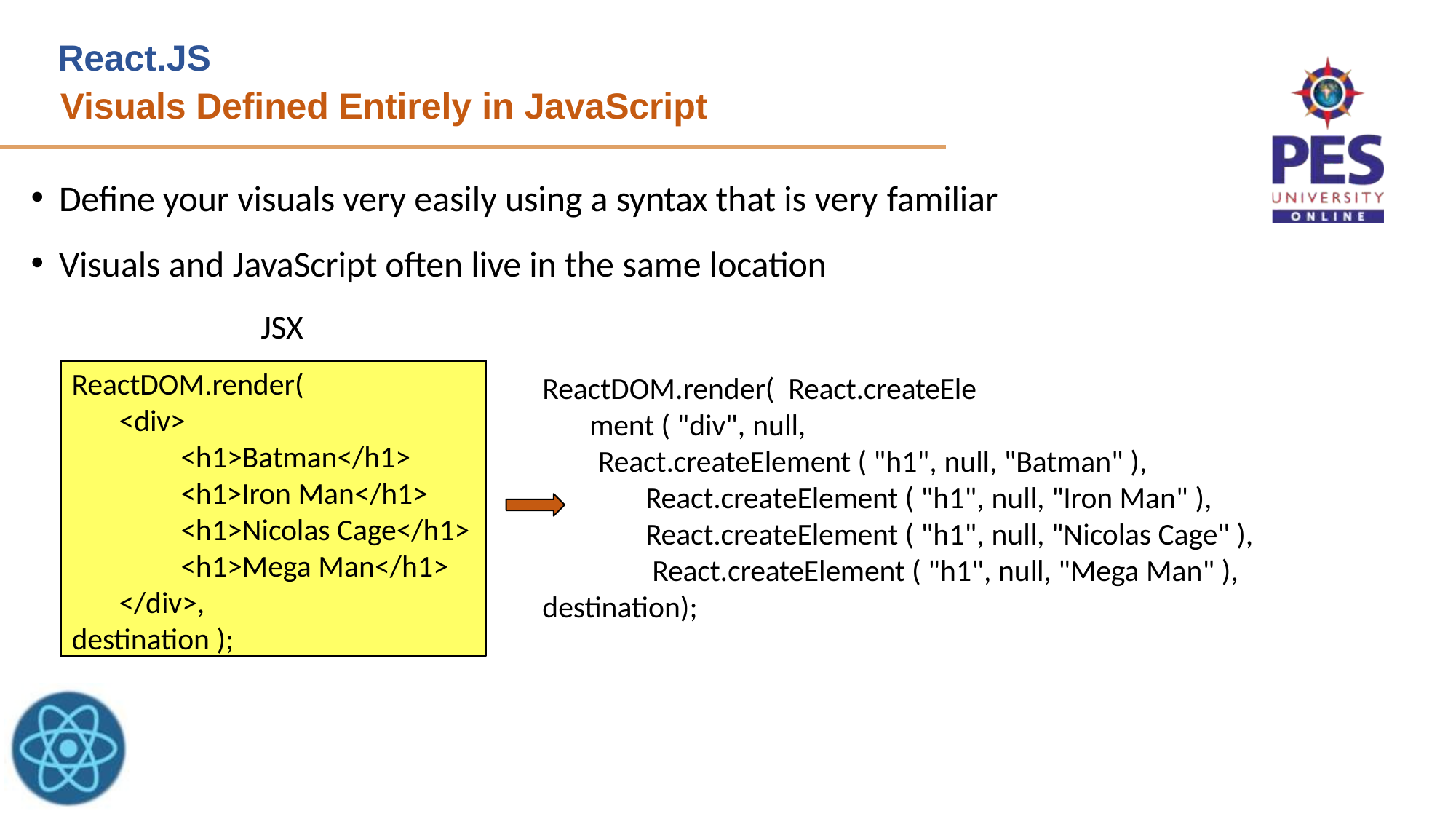

# React.JS
Visuals Defined Entirely in JavaScript
Define your visuals very easily using a syntax that is very familiar
Visuals and JavaScript often live in the same location
JSX	JavaScript
ReactDOM.render(
<div>
<h1>Batman</h1>
<h1>Iron Man</h1>
<h1>Nicolas Cage</h1>
<h1>Mega Man</h1>
</div>,
destination );
ReactDOM.render(  React.createElement ( "div", null,
React.createElement ( "h1", null, "Batman" ),  React.createElement ( "h1", null, "Iron Man" ),  React.createElement ( "h1", null, "Nicolas Cage" ),  React.createElement ( "h1", null, "Mega Man" ),
destination);